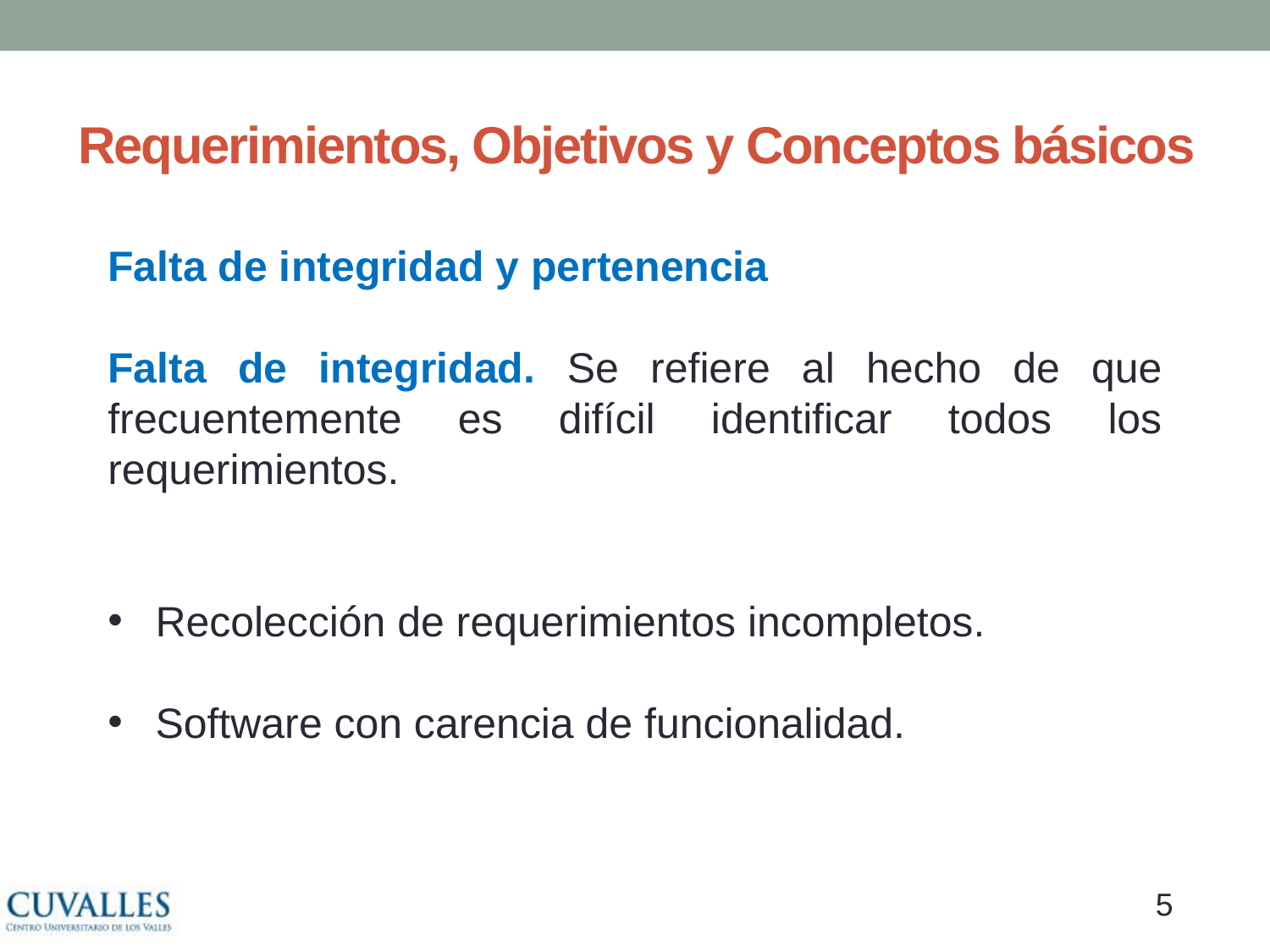

# Requerimientos, Objetivos y Conceptos básicos
Falta de integridad y pertenencia

Falta de integridad. Se refiere al hecho de que frecuentemente es difícil identificar todos los requerimientos.

Recolección de requerimientos incompletos.

Software con carencia de funcionalidad.
5